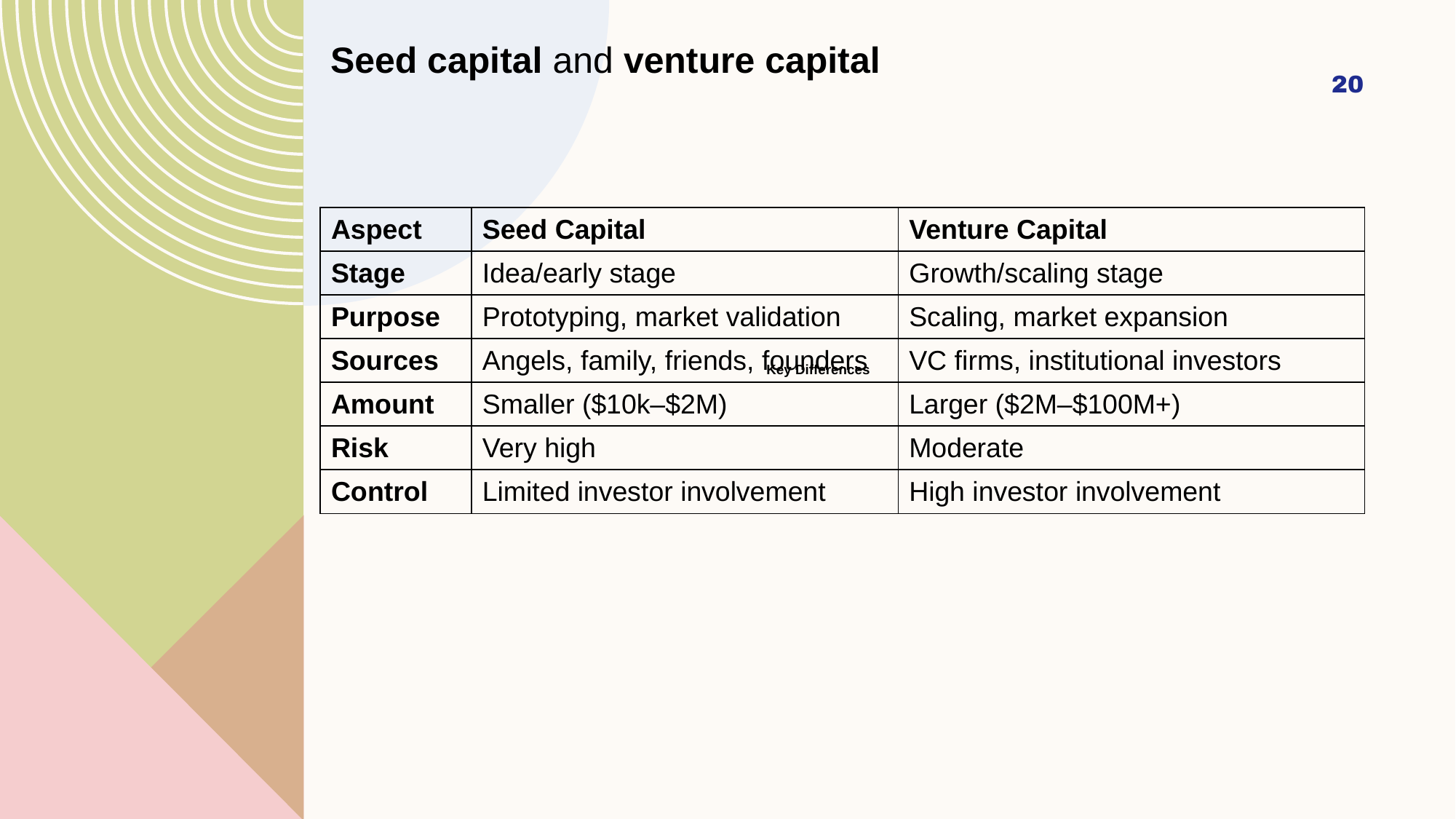

Seed capital and venture capital
20
| Aspect | Seed Capital | Venture Capital |
| --- | --- | --- |
| Stage | Idea/early stage | Growth/scaling stage |
| Purpose | Prototyping, market validation | Scaling, market expansion |
| Sources | Angels, family, friends, founders | VC firms, institutional investors |
| Amount | Smaller ($10k–$2M) | Larger ($2M–$100M+) |
| Risk | Very high | Moderate |
| Control | Limited investor involvement | High investor involvement |
Key Differences